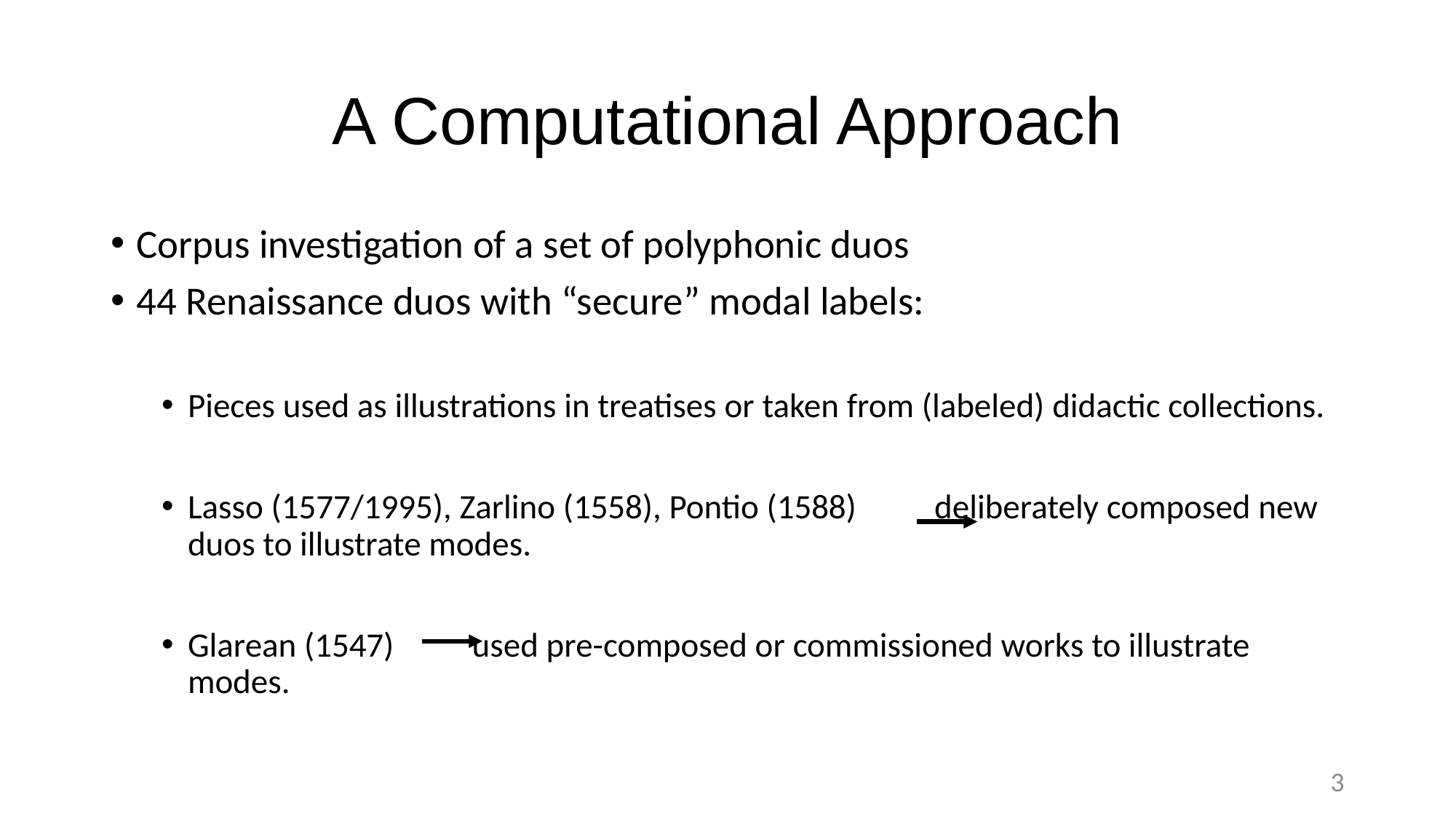

# A Computational Approach
Corpus investigation of a set of polyphonic duos
44 Renaissance duos with “secure” modal labels:

Pieces used as illustrations in treatises or taken from (labeled) didactic collections.

Lasso (1577/1995), Zarlino (1558), Pontio (1588)          deliberately composed new duos to illustrate modes.

Glarean (1547)          used pre-composed or commissioned works to illustrate modes.
3